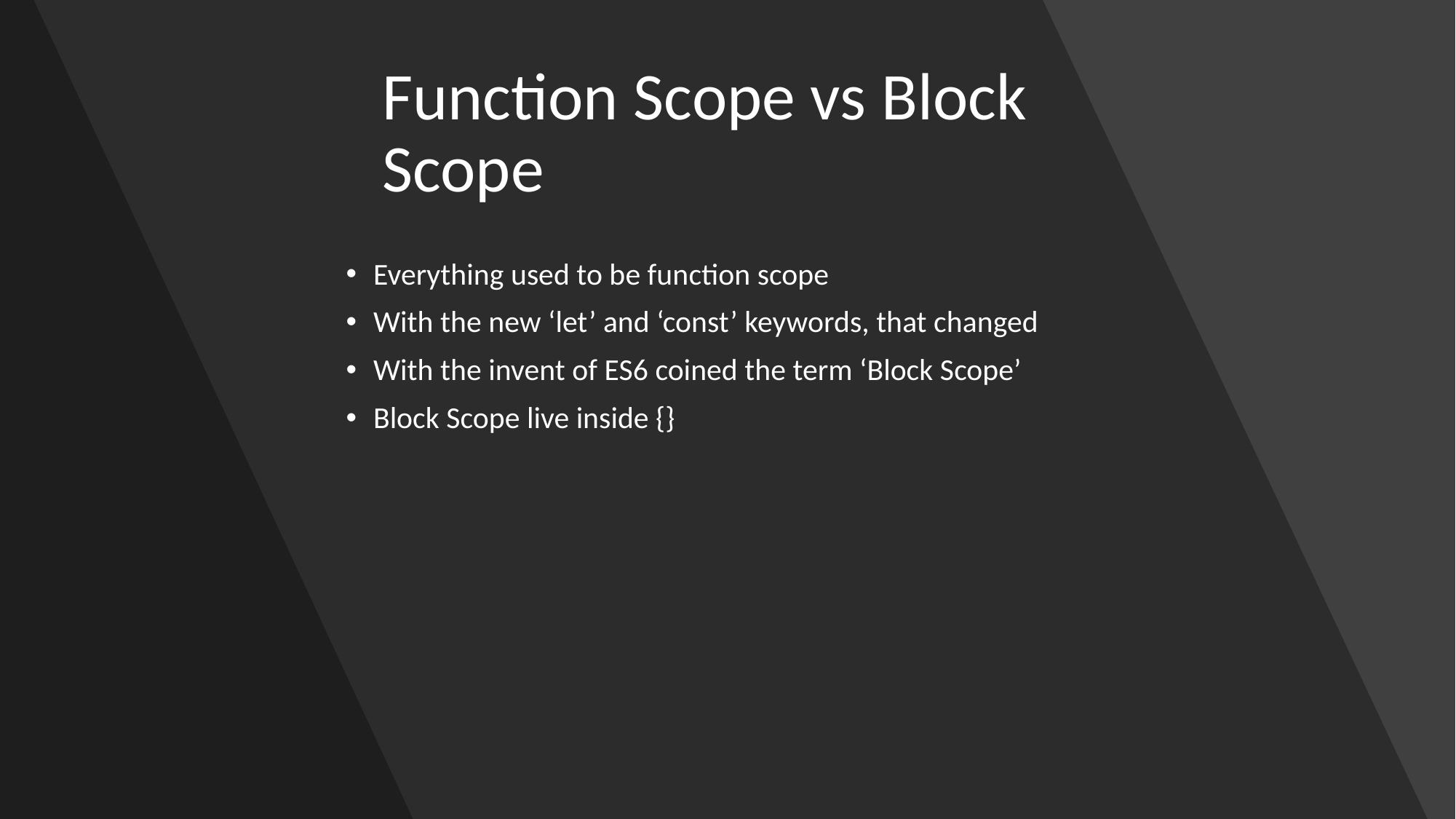

# Function Scope vs Block Scope

Everything used to be function scope
With the new ‘let’ and ‘const’ keywords, that changed
With the invent of ES6 coined the term ‘Block Scope’
Block Scope live inside {}